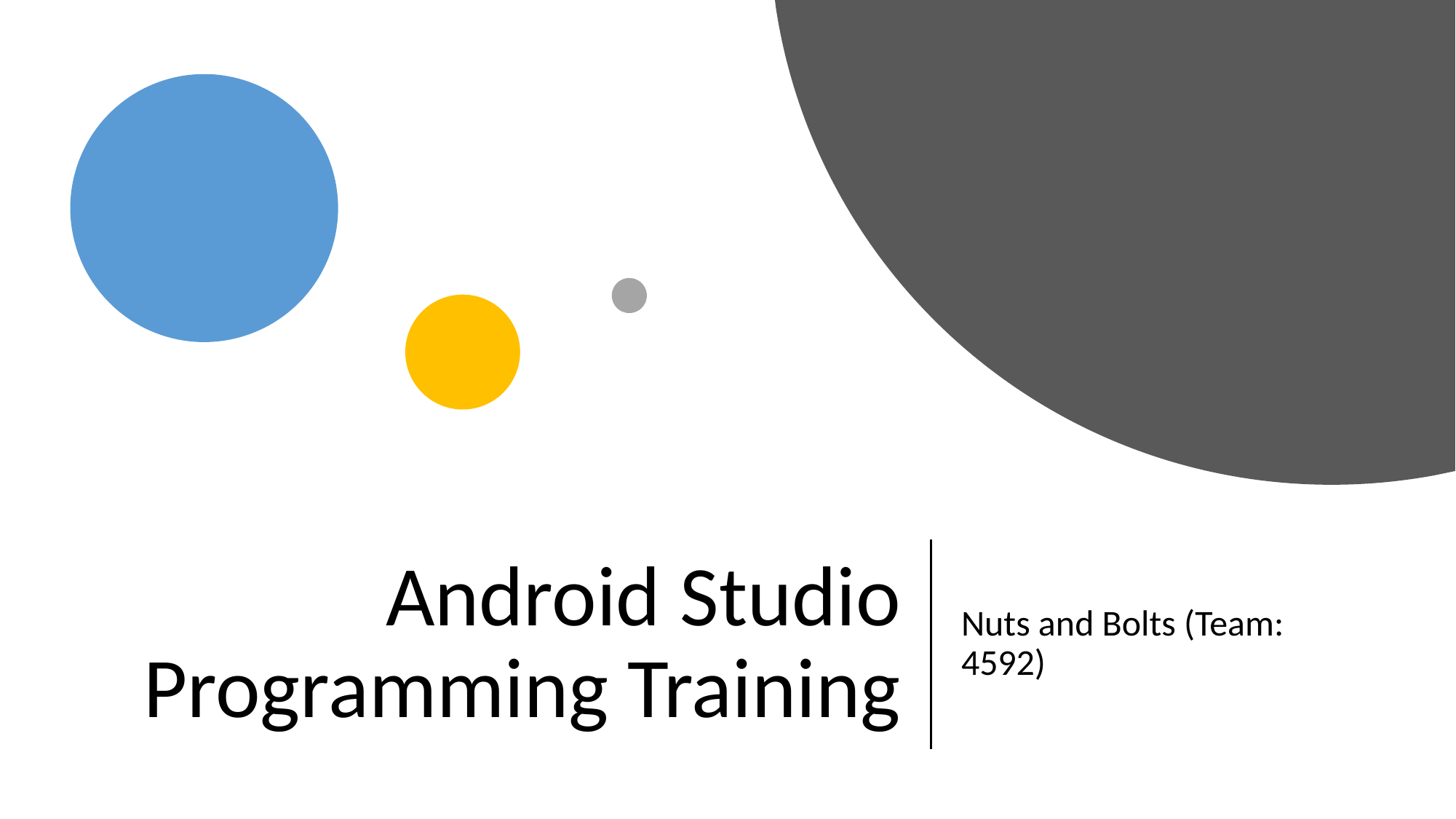

# Android Studio Programming Training
Nuts and Bolts (Team: 4592)